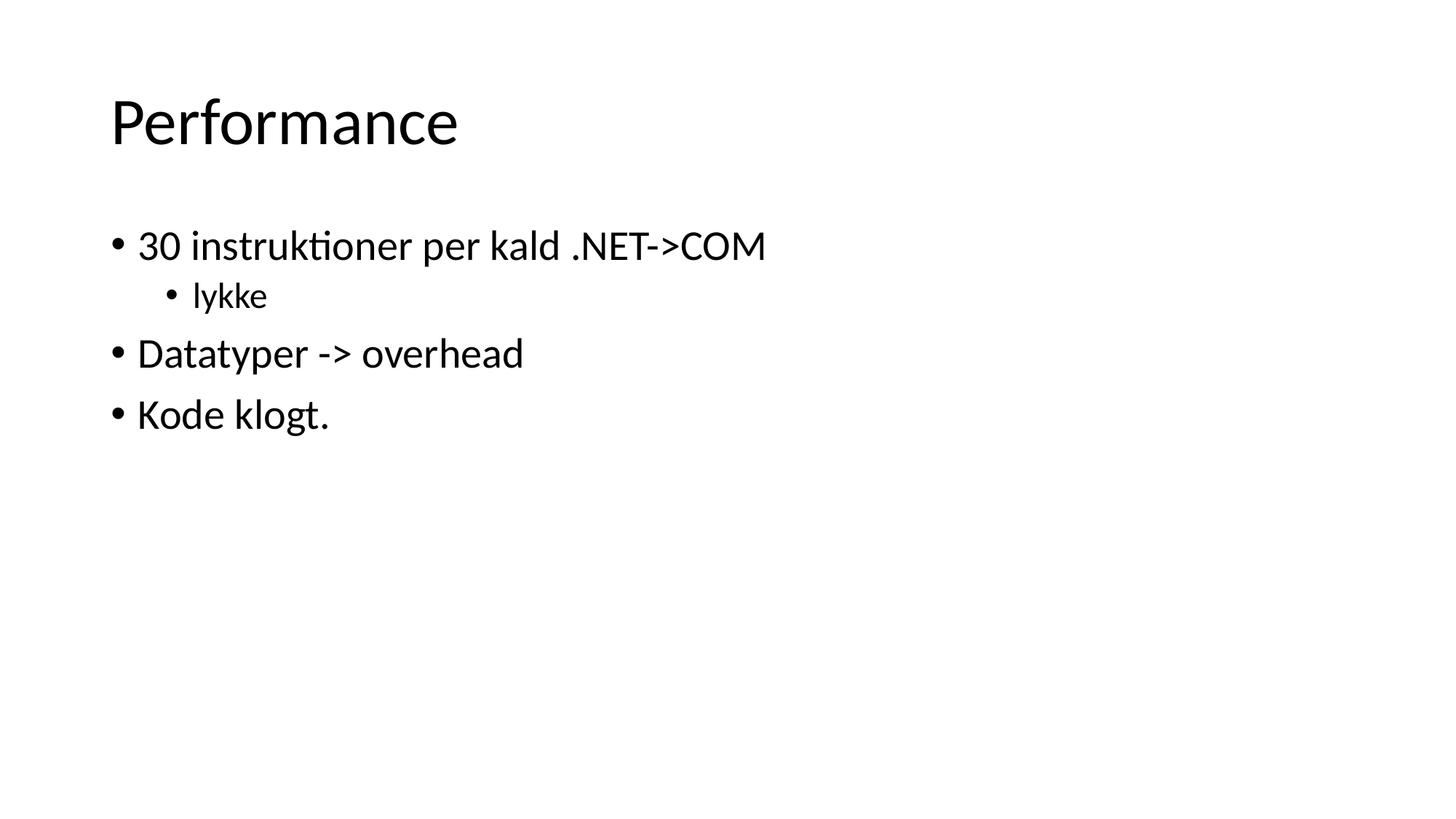

# Performance
30 instruktioner per kald .NET->COM
lykke
Datatyper -> overhead
Kode klogt.